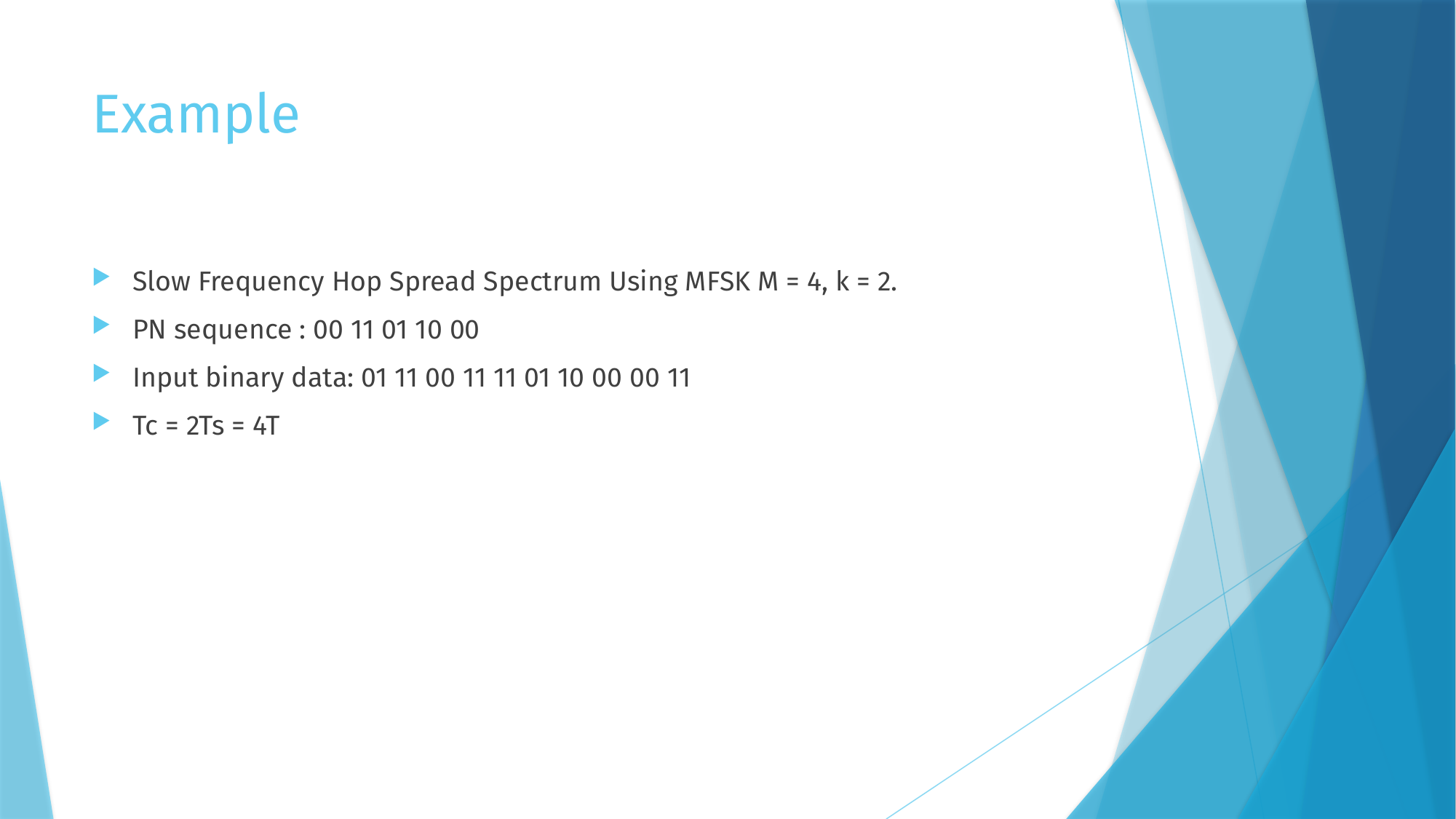

# Example
Slow Frequency Hop Spread Spectrum Using MFSK M = 4, k = 2.
PN sequence : 00 11 01 10 00
Input binary data: 01 11 00 11 11 01 10 00 00 11
Tc = 2Ts = 4T